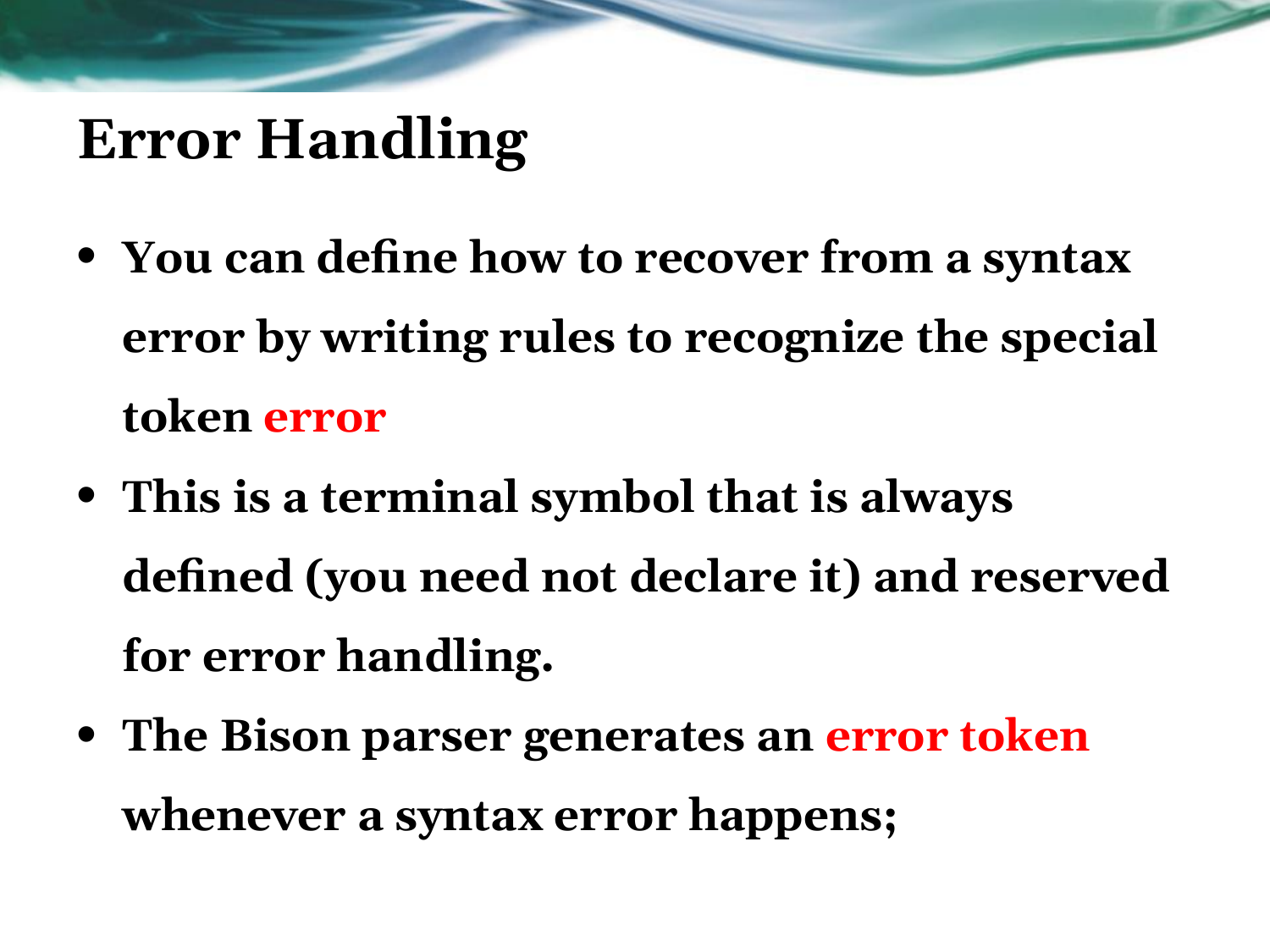

# Error Handling
You can define how to recover from a syntax error by writing rules to recognize the special token error
This is a terminal symbol that is always defined (you need not declare it) and reserved for error handling.
The Bison parser generates an error token whenever a syntax error happens;